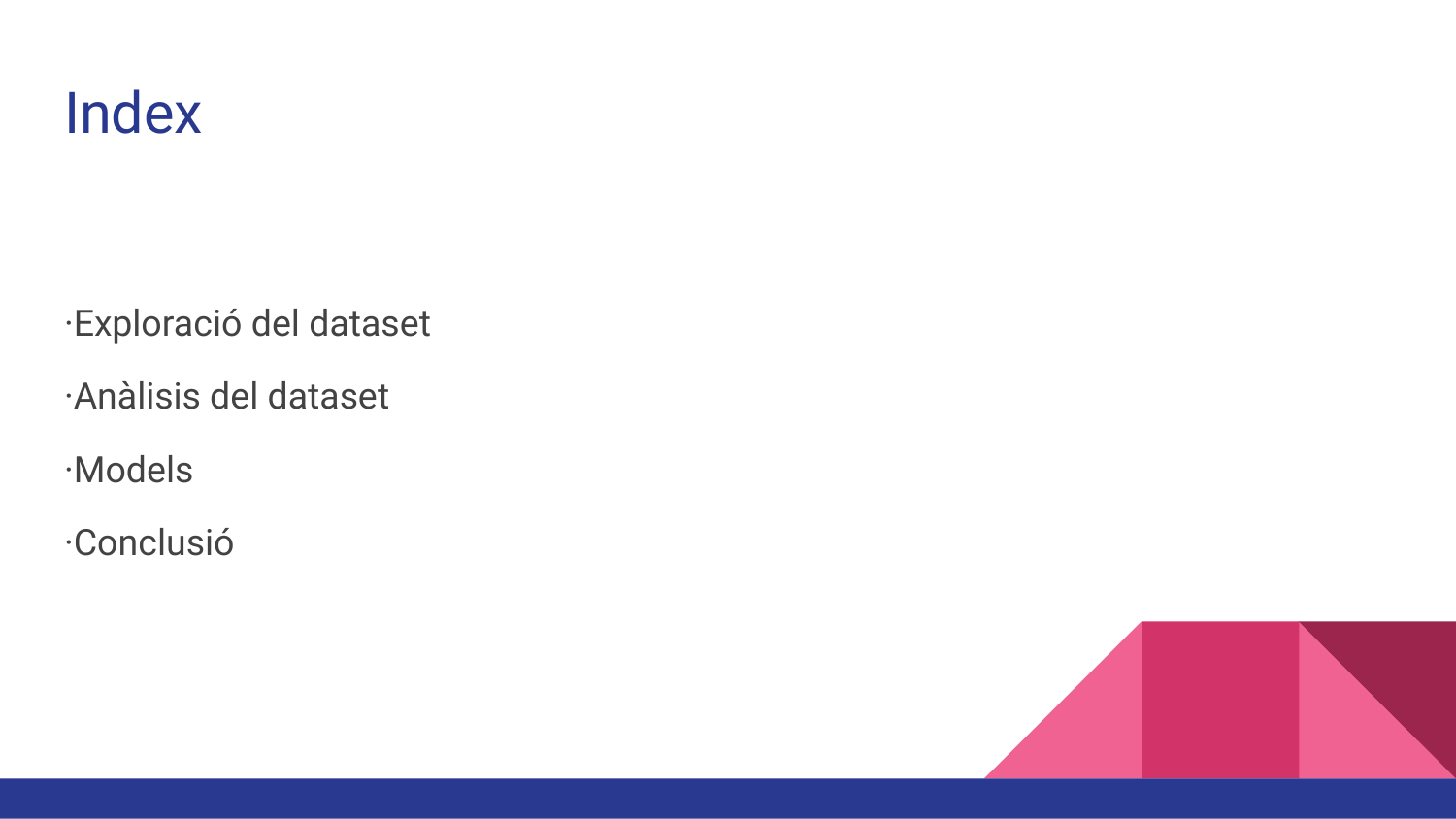

# Index
·Exploració del dataset
·Anàlisis del dataset
·Models
·Conclusió